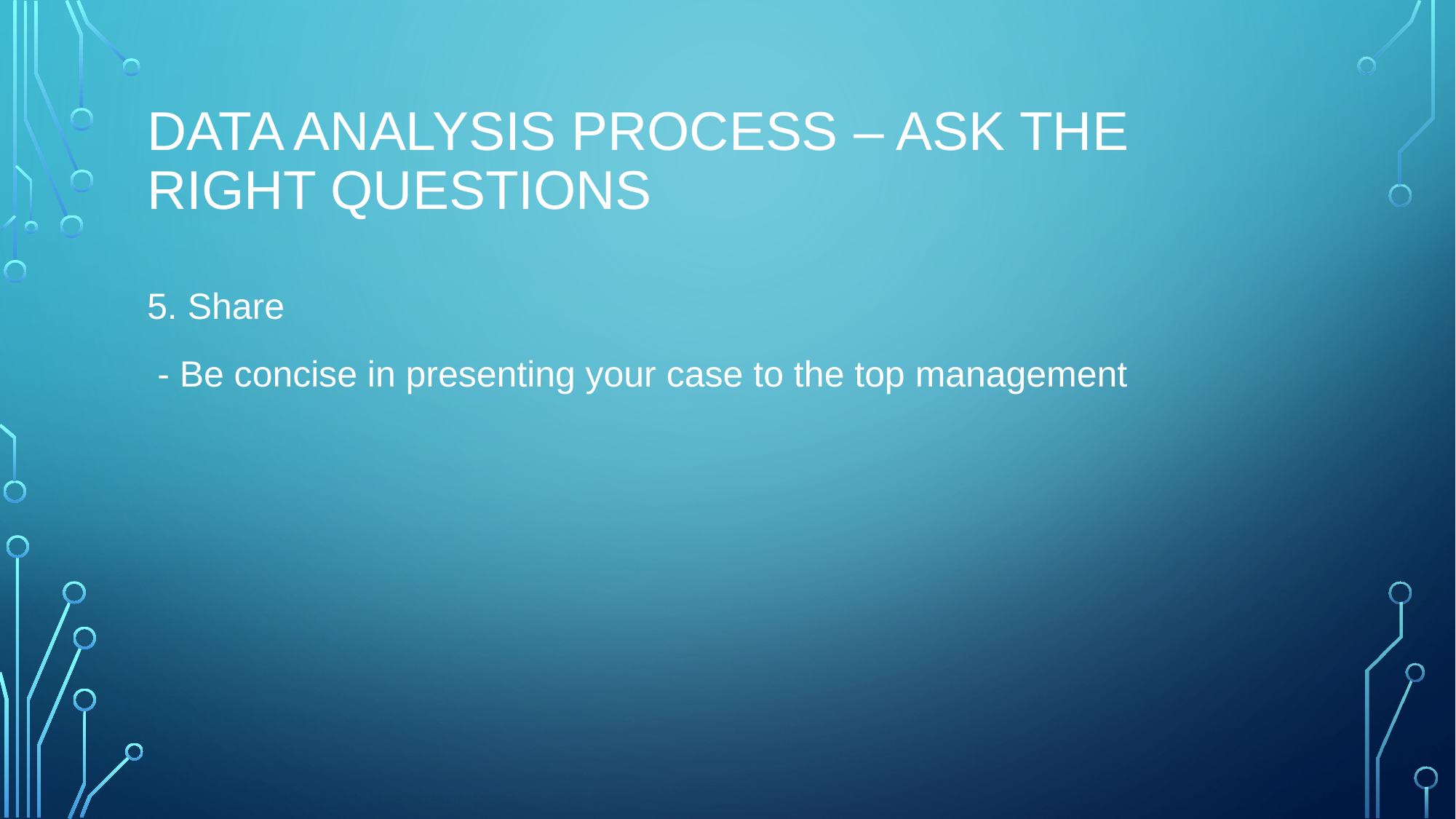

# Data Analysis Process – Ask the right questions
5. Share
 - Be concise in presenting your case to the top management